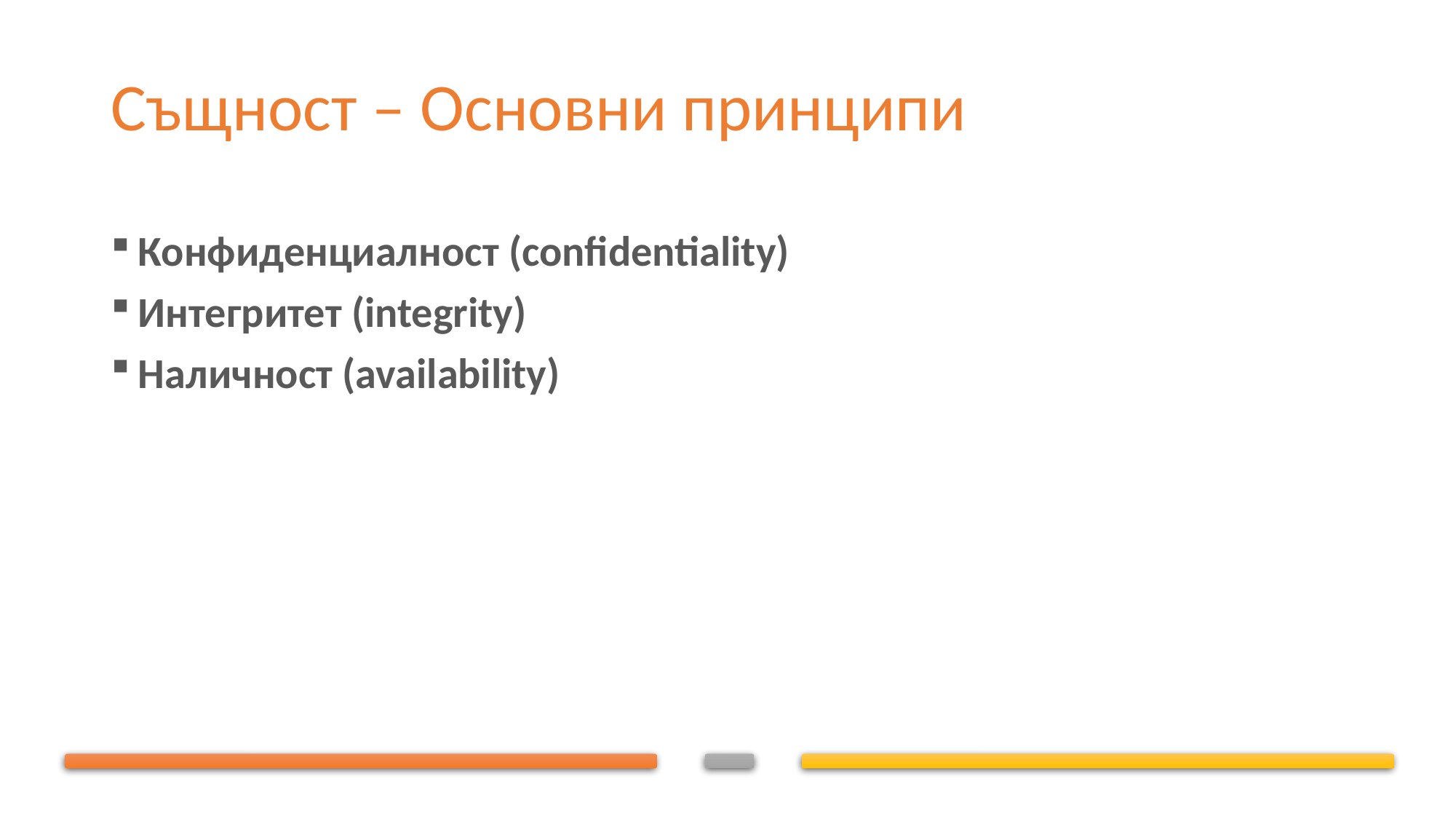

# Същност – Основни принципи
Конфиденциалност (confidentiality)
Интегритет (integrity)
Наличност (availability)